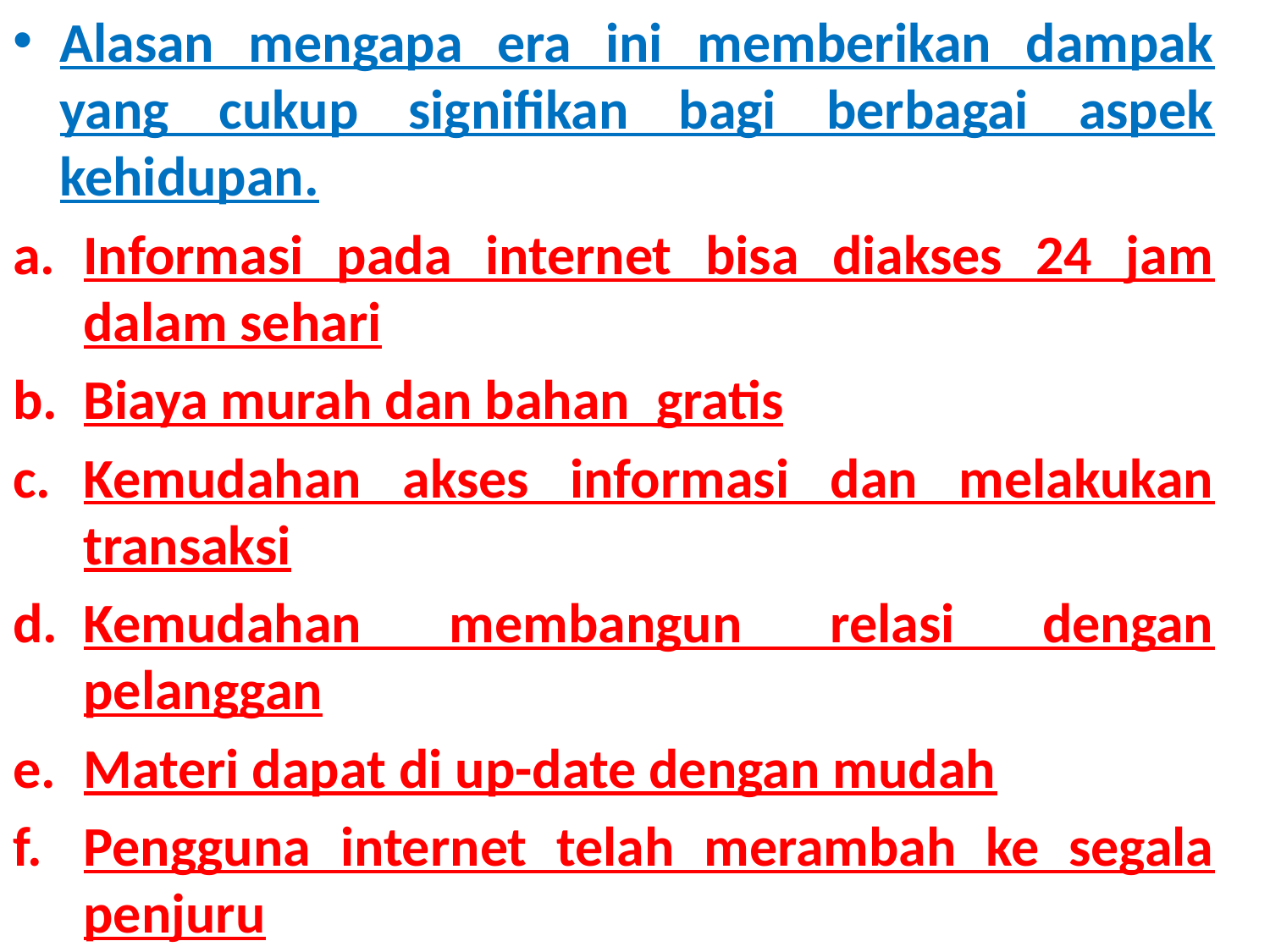

Alasan mengapa era ini memberikan dampak yang cukup signifikan bagi berbagai aspek kehidupan.
Informasi pada internet bisa diakses 24 jam dalam sehari
Biaya murah dan bahan  gratis
Kemudahan akses informasi dan melakukan transaksi
Kemudahan membangun relasi dengan pelanggan
Materi dapat di up-date dengan mudah
Pengguna internet telah merambah ke segala penjuru